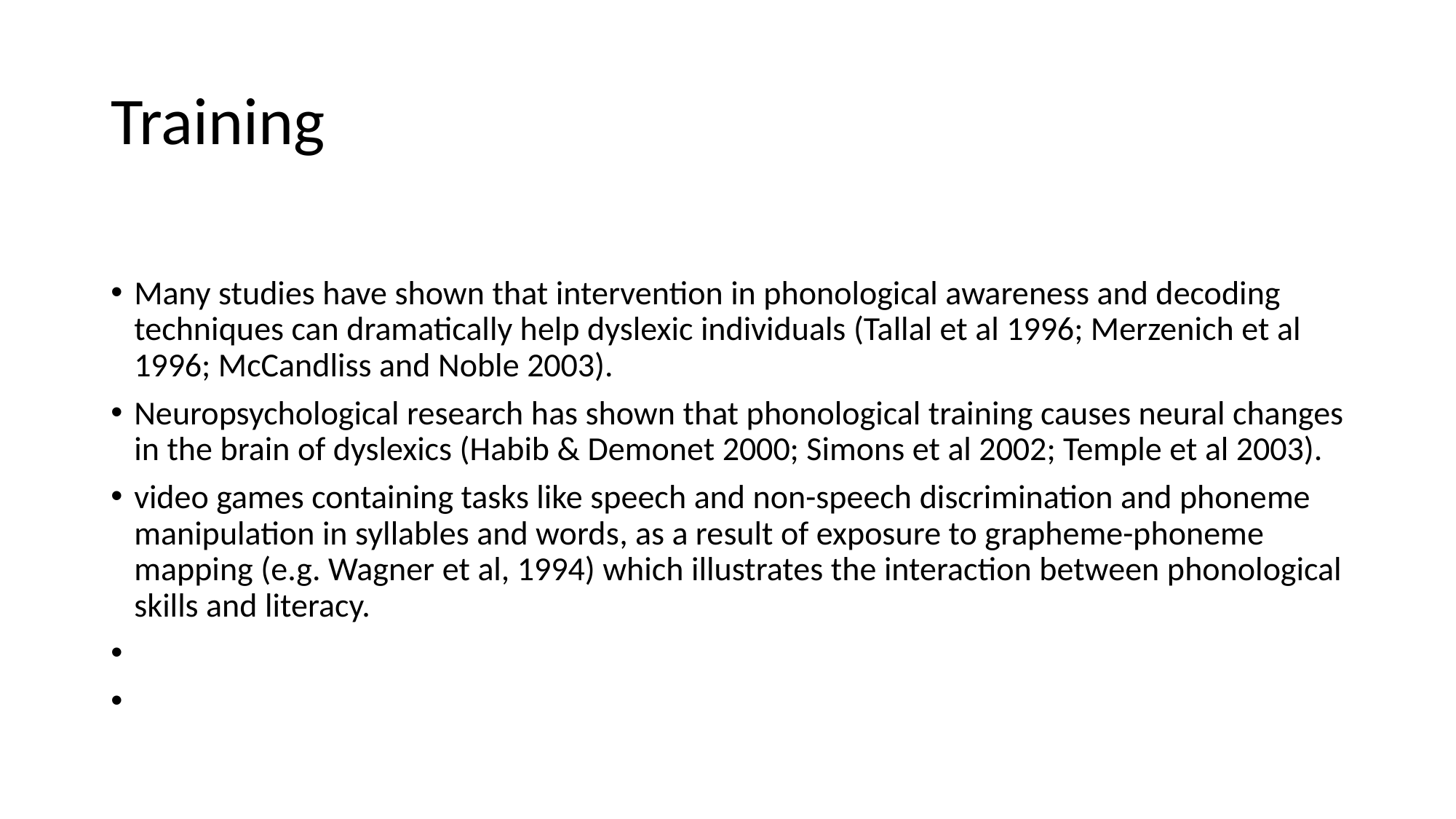

# Training

Many studies have shown that intervention in phonological awareness and decoding techniques can dramatically help dyslexic individuals (Tallal et al 1996; Merzenich et al 1996; McCandliss and Noble 2003).
Neuropsychological research has shown that phonological training causes neural changes in the brain of dyslexics (Habib & Demonet 2000; Simons et al 2002; Temple et al 2003).
video games containing tasks like speech and non-speech discrimination and phoneme manipulation in syllables and words, as a result of exposure to grapheme-phoneme mapping (e.g. Wagner et al, 1994) which illustrates the interaction between phonological skills and literacy.